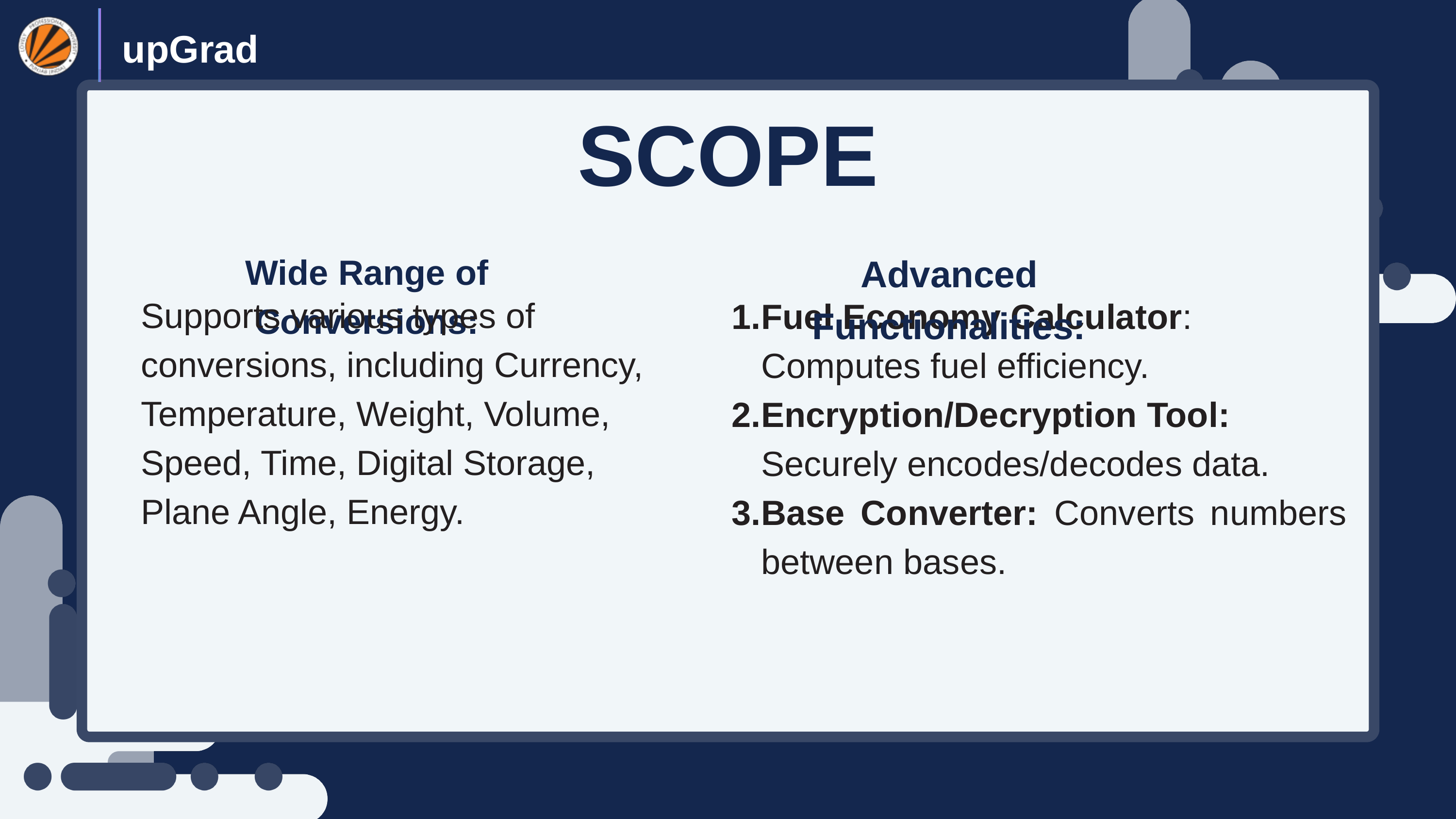

upGrad

SCOPE
Wide Range of Conversions:
Advanced Functionalities:
Supports various types of conversions, including Currency, Temperature, Weight, Volume, Speed, Time, Digital Storage, Plane Angle, Energy.
Fuel Economy Calculator: Computes fuel efficiency.
Encryption/Decryption Tool: Securely encodes/decodes data.
Base Converter: Converts numbers between bases.